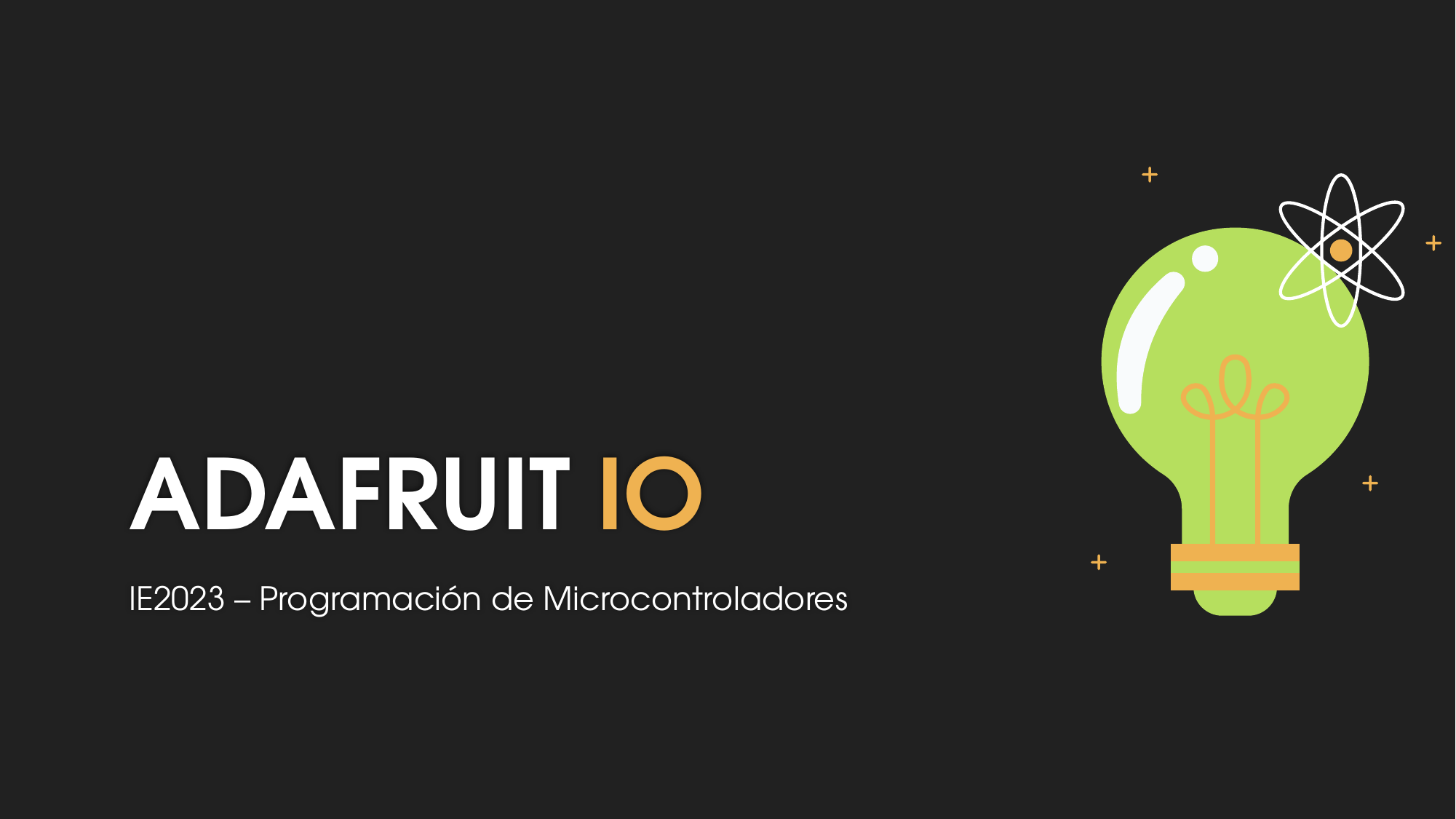

# ADAFRUIT IO
IE2023 – Programación de Microcontroladores